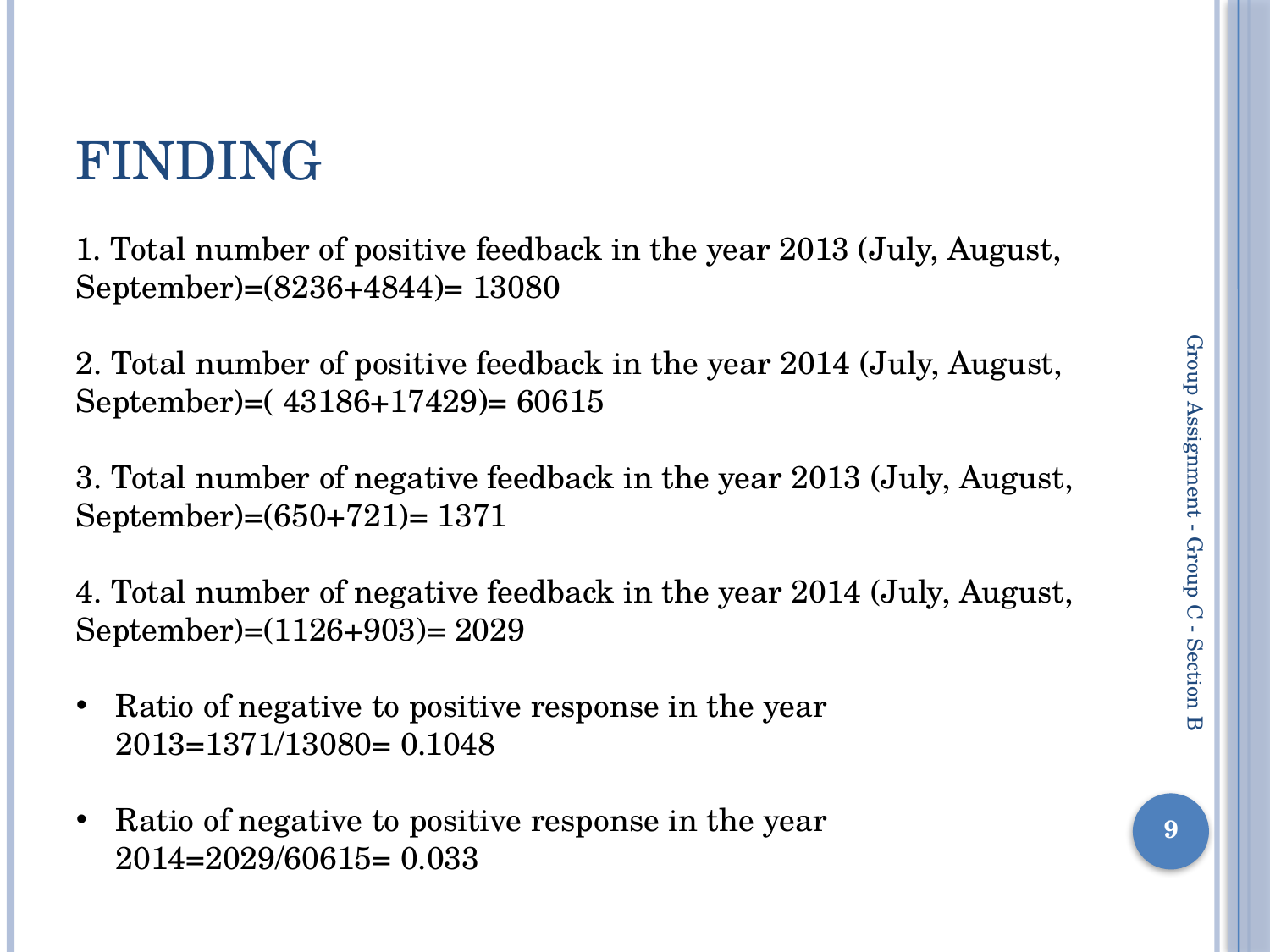

# Finding
1. Total number of positive feedback in the year 2013 (July, August, September)=(8236+4844)= 13080

2. Total number of positive feedback in the year 2014 (July, August, September)=( 43186+17429)= 60615

3. Total number of negative feedback in the year 2013 (July, August, September)=(650+721)= 1371

4. Total number of negative feedback in the year 2014 (July, August, September)=(1126+903)= 2029

Ratio of negative to positive response in the year 2013=1371/13080= 0.1048

Ratio of negative to positive response in the year 2014=2029/60615= 0.033

Group Assignment - Group C - Section B
9